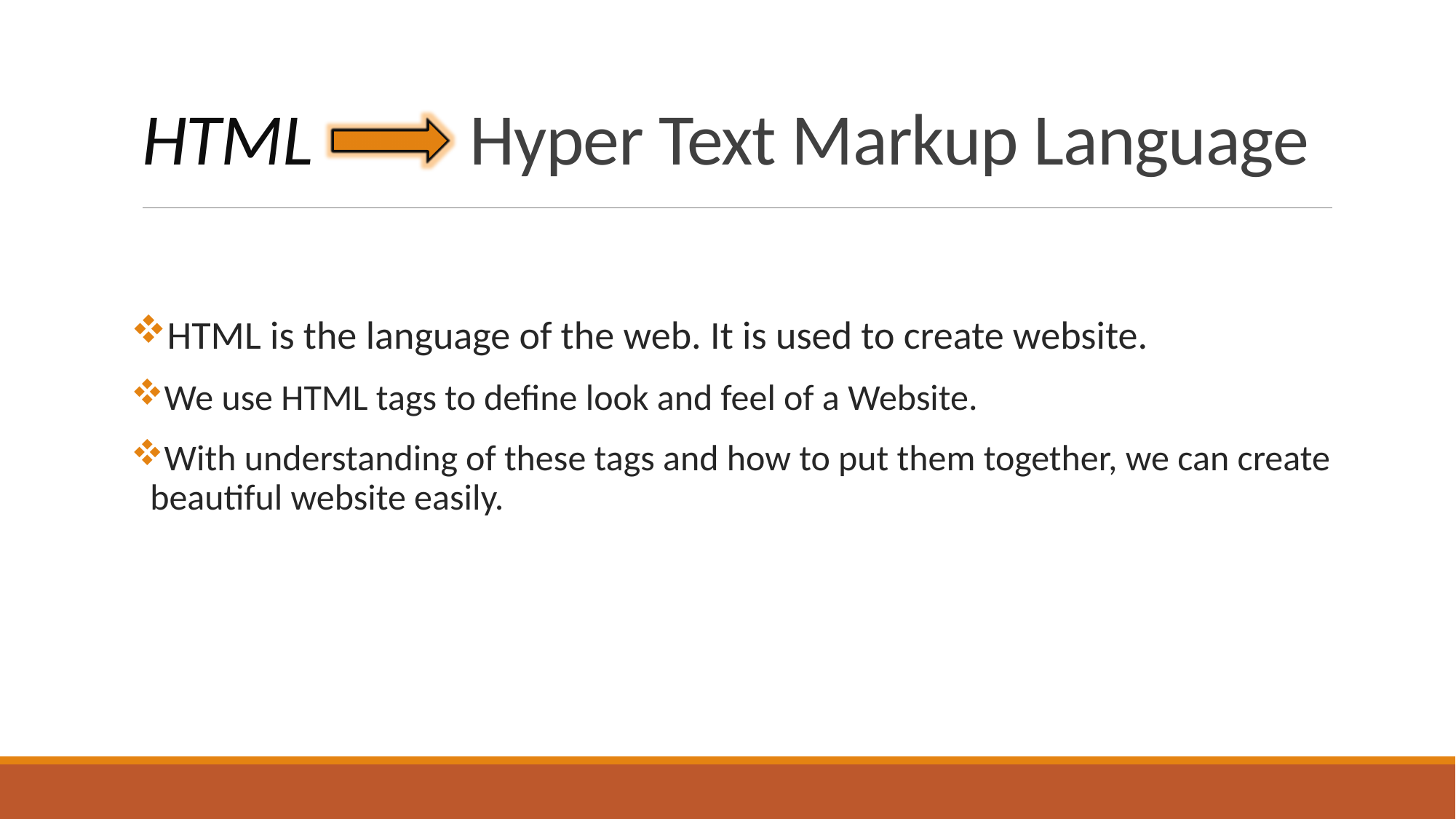

# HTML          Hyper Text Markup Language

HTML is the language of the web. It is used to create website.
We use HTML tags to define look and feel of a Website.
With understanding of these tags and how to put them together, we can create  beautiful website easily.